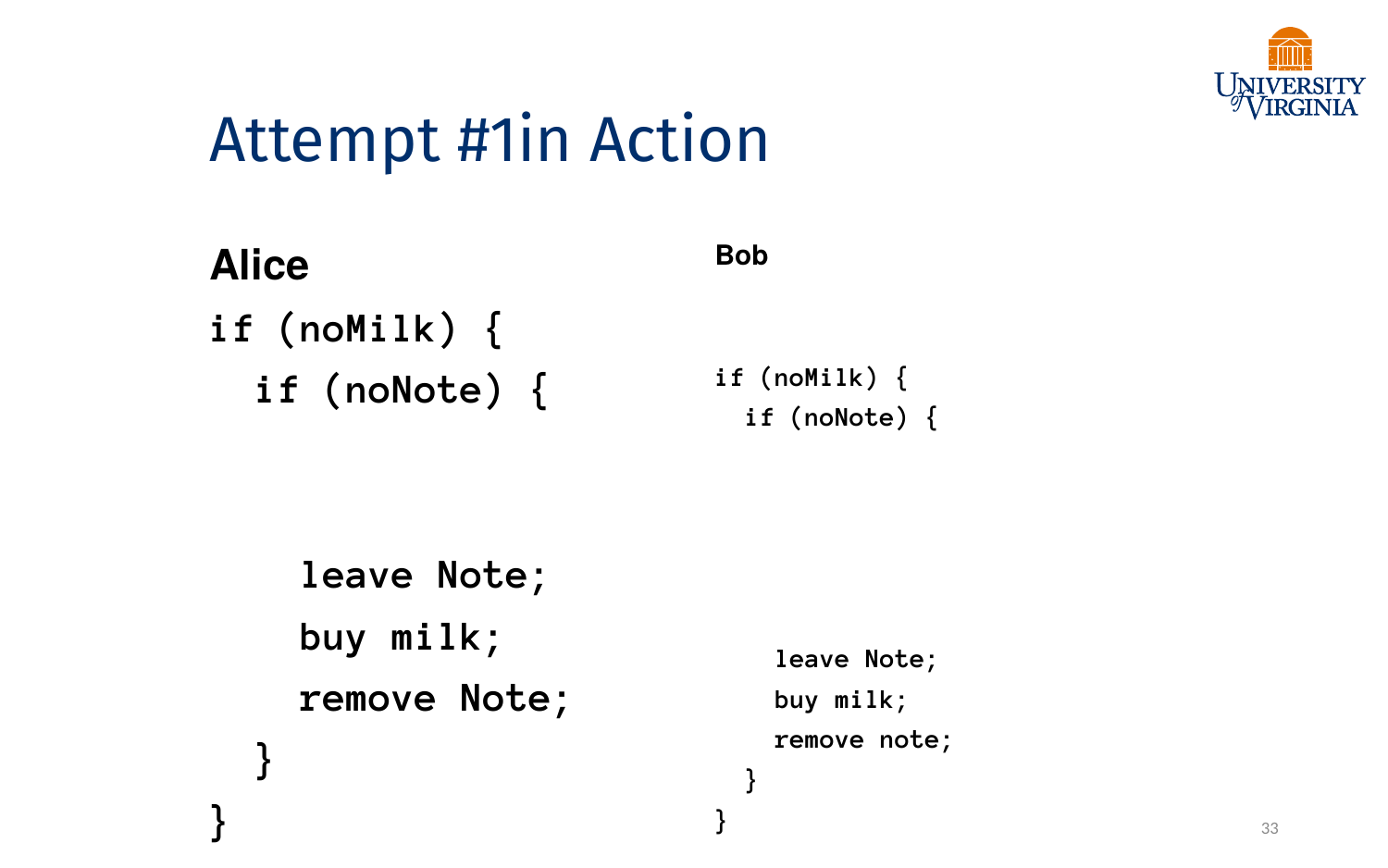

# Attempt #1in Action
Alice
if (noMilk) {
  if (noNote) {

    leave Note;
    buy milk;
    remove Note;
  }
}

Bob

if (noMilk) {
  if (noNote) {

    leave Note;
    buy milk;
    remove note;
  }
}
33